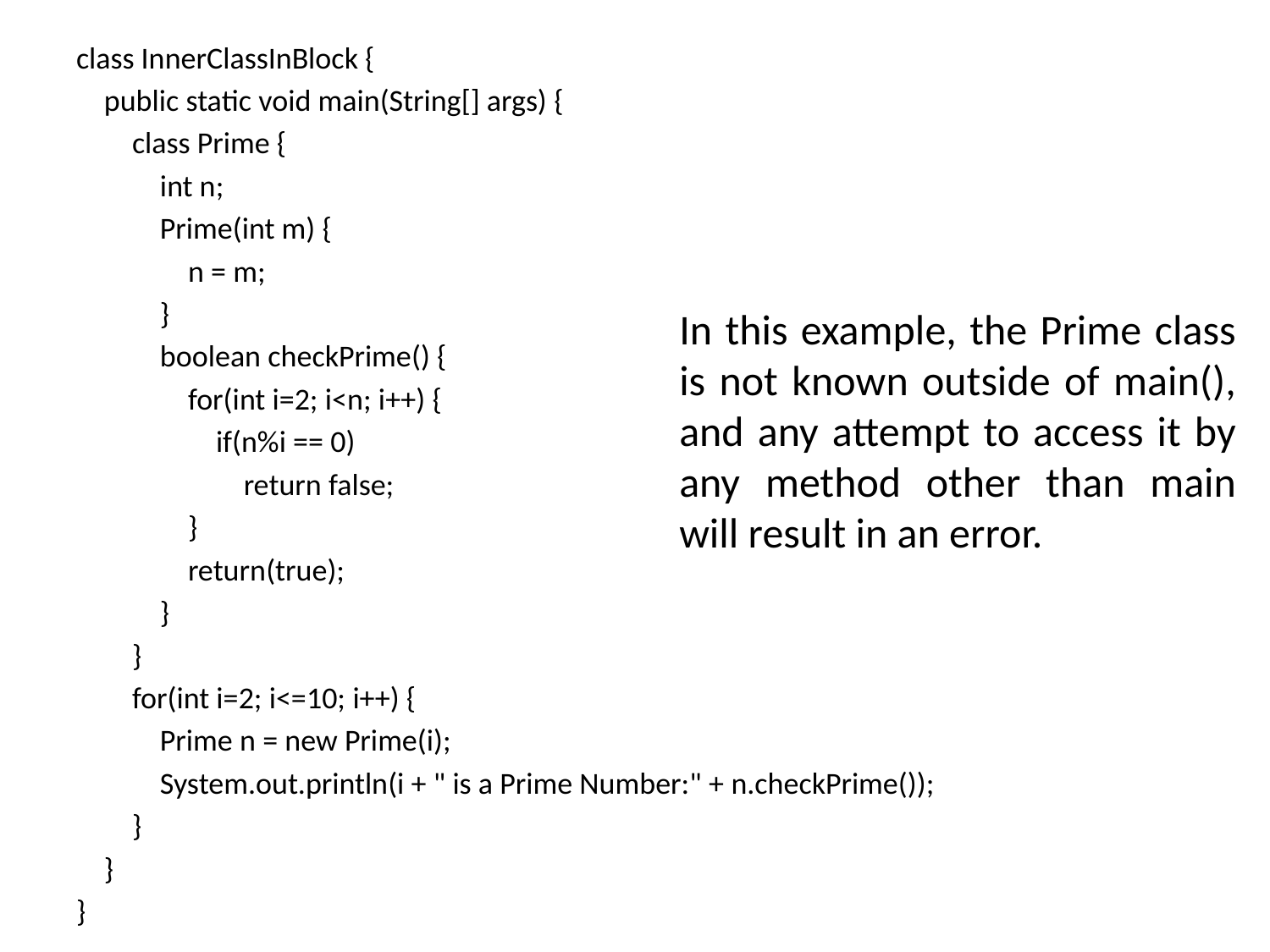

class InnerClassInBlock {
    public static void main(String[] args) {
        class Prime {
            int n;
            Prime(int m) {
                n = m;
            }
            boolean checkPrime() {
                for(int i=2; i<n; i++) {
                    if(n%i == 0)
                        return false;
                }
                return(true);
            }
        }
        for(int i=2; i<=10; i++) {
            Prime n = new Prime(i);
            System.out.println(i + " is a Prime Number:" + n.checkPrime());
        }
    }
}
In this example, the Prime class is not known outside of main(), and any attempt to access it by any method other than main will result in an error.